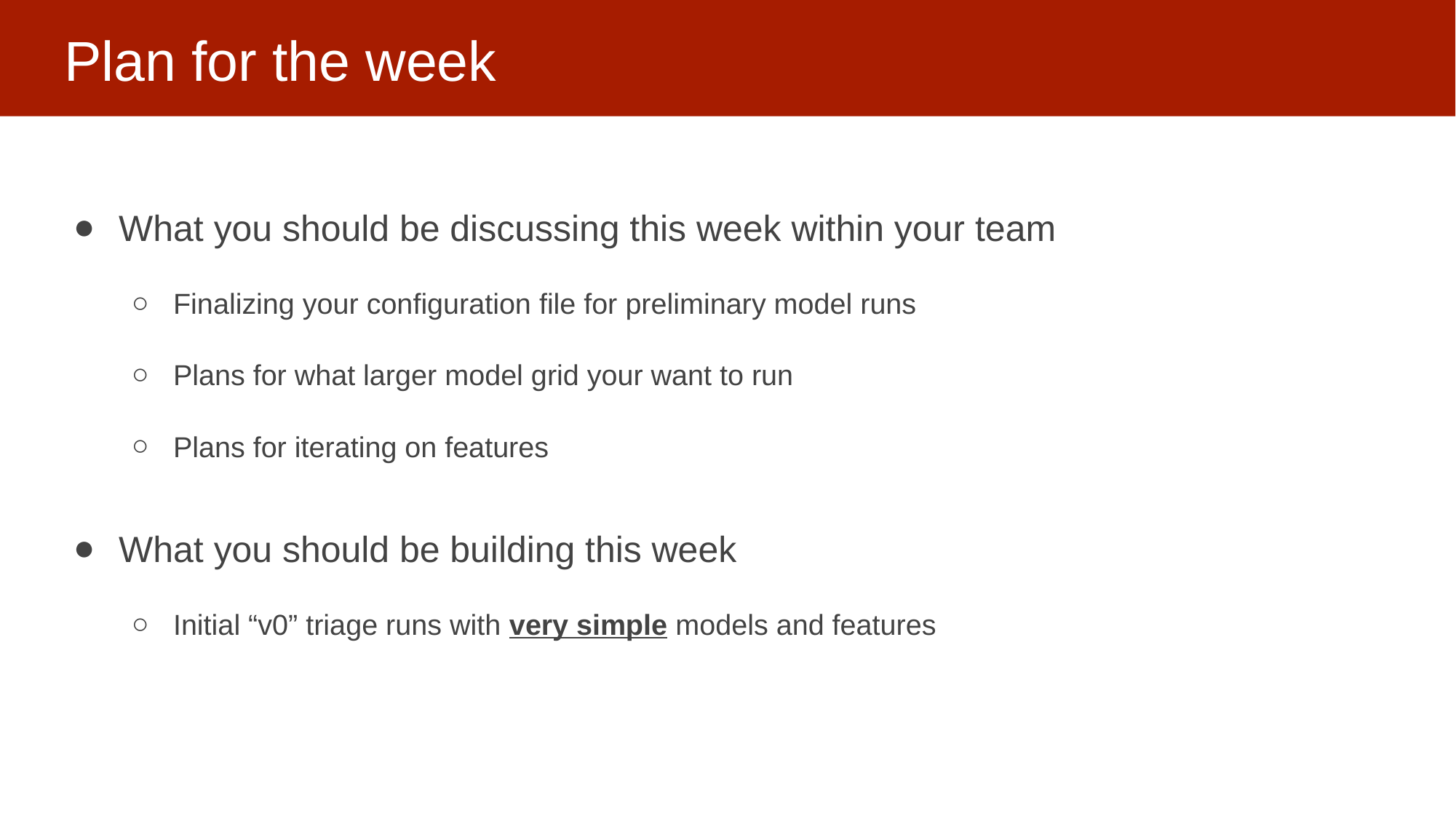

# Plan for the week
What you should be discussing this week within your team
Finalizing your configuration file for preliminary model runs
Plans for what larger model grid your want to run
Plans for iterating on features

What you should be building this week
Initial “v0” triage runs with very simple models and features